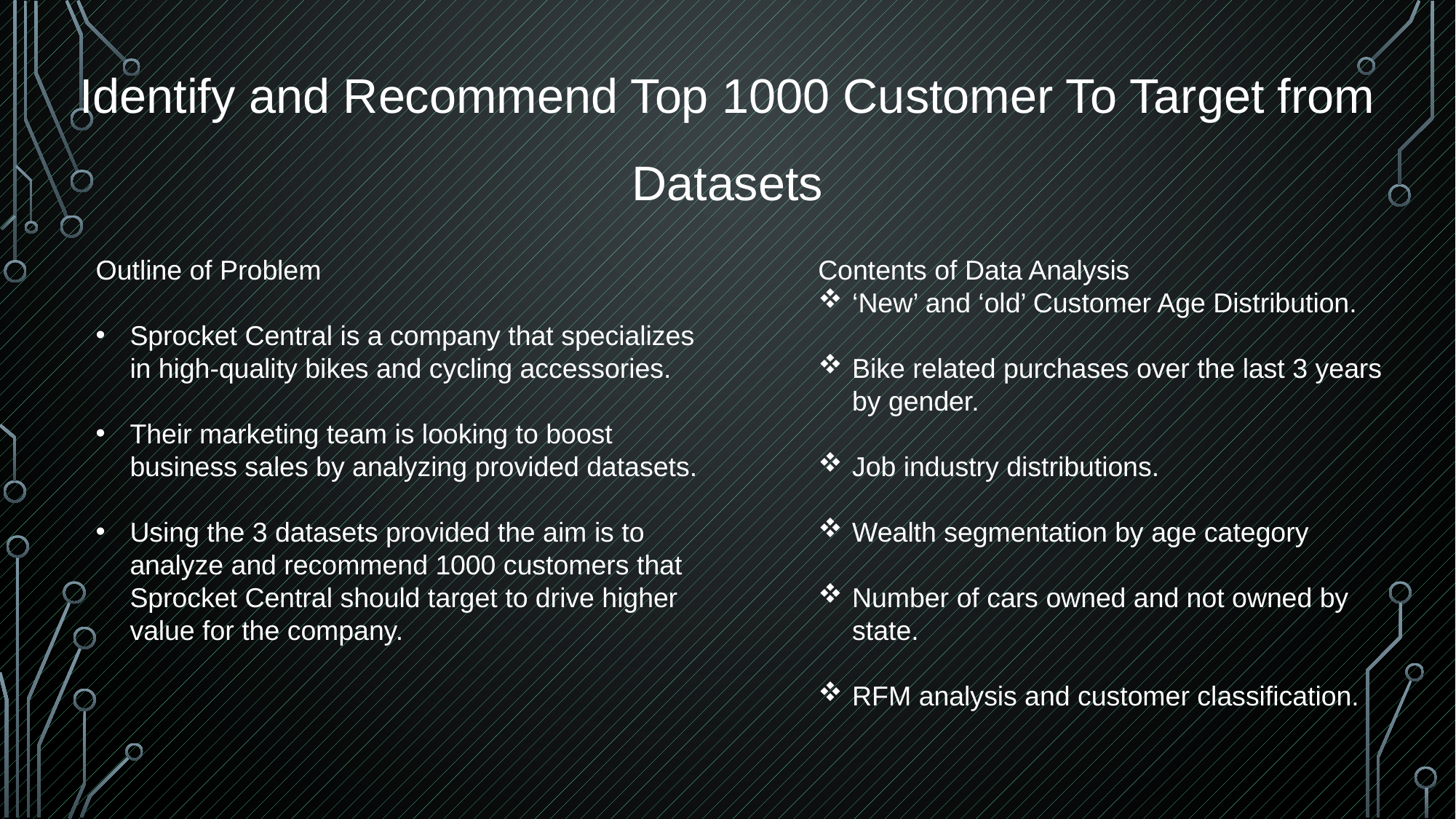

Identify and Recommend Top 1000 Customer To Target from Datasets
Outline of Problem

Sprocket Central is a company that specializes in high-quality bikes and cycling accessories.

Their marketing team is looking to boost business sales by analyzing provided datasets.

Using the 3 datasets provided the aim is to analyze and recommend 1000 customers that Sprocket Central should target to drive higher value for the company.
Contents of Data Analysis
‘New’ and ‘old’ Customer Age Distribution.

Bike related purchases over the last 3 years by gender.

Job industry distributions.

Wealth segmentation by age category

Number of cars owned and not owned by state.

RFM analysis and customer classification.